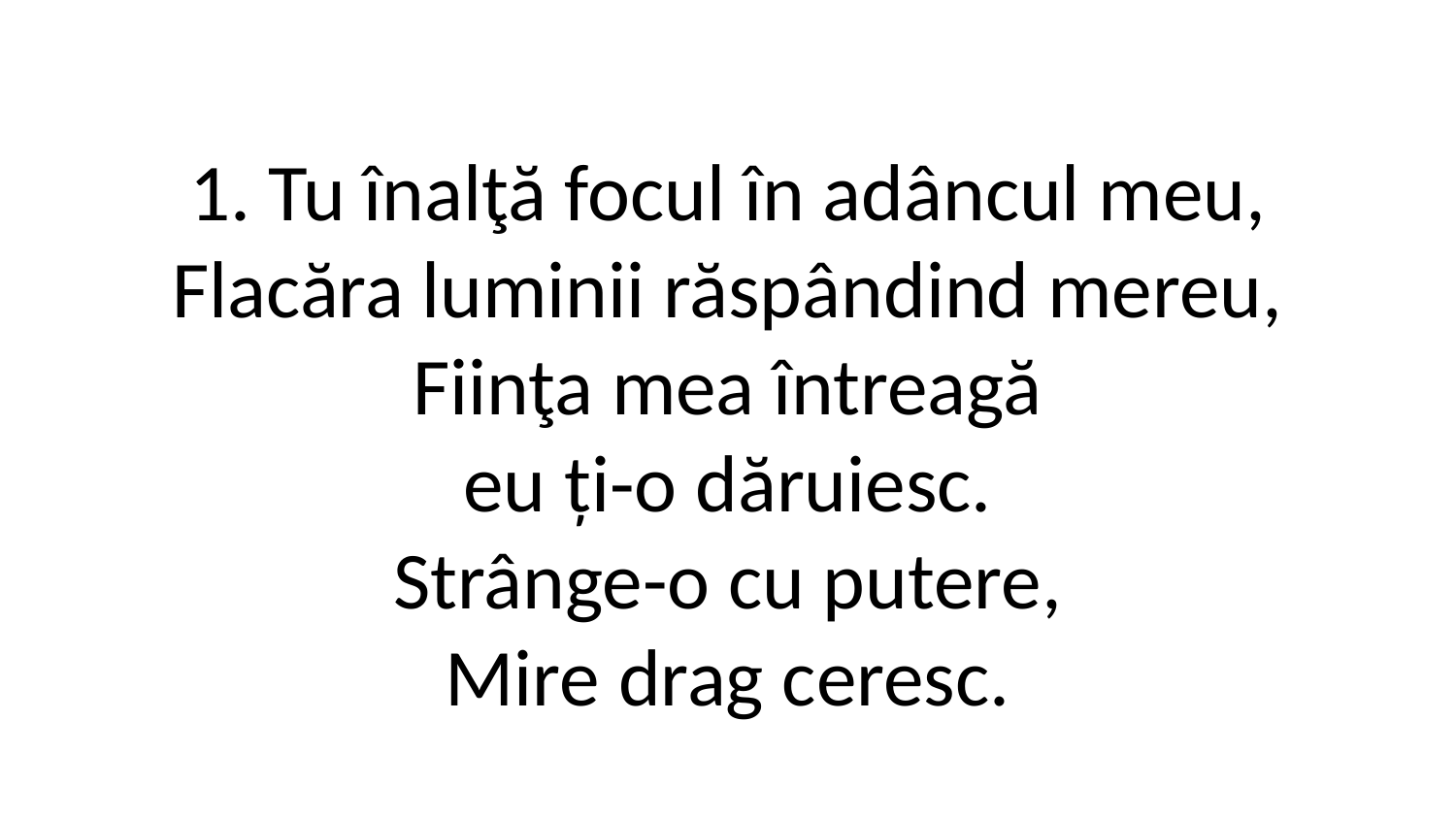

1. Tu înalţă focul în adâncul meu,
Flacăra luminii răspândind mereu,
Fiinţa mea întreagă
eu ți-o dăruiesc.
Strânge-o cu putere,
Mire drag ceresc.